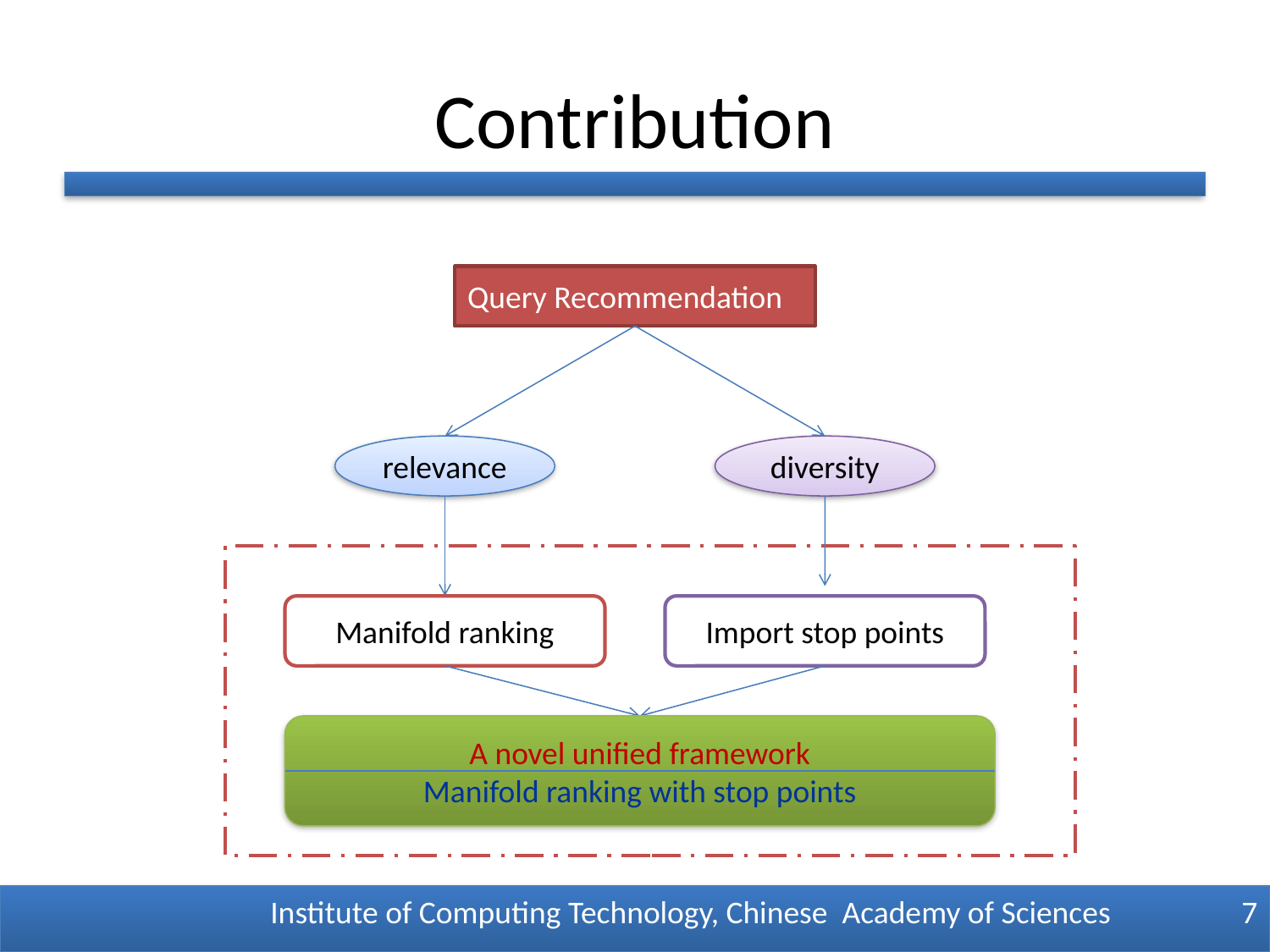

# Contribution
Query Recommendation
relevance
diversity

Manifold ranking
Import stop points
A novel unified framework
Manifold ranking with stop points